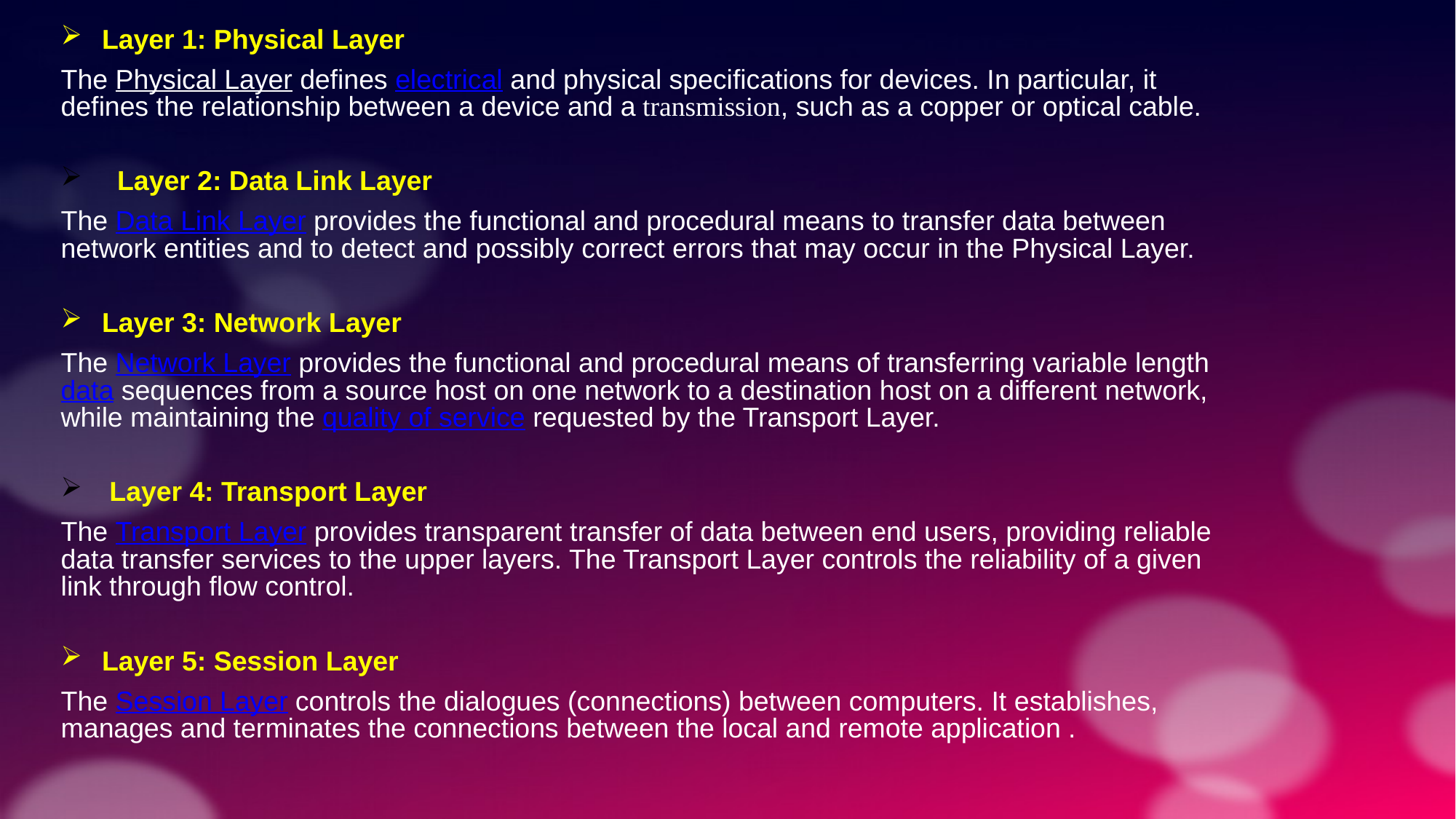

Layer 1: Physical Layer
The Physical Layer defines electrical and physical specifications for devices. In particular, it defines the relationship between a device and a transmission, such as a copper or optical cable.

  Layer 2: Data Link Layer
The Data Link Layer provides the functional and procedural means to transfer data between network entities and to detect and possibly correct errors that may occur in the Physical Layer.

Layer 3: Network Layer
The Network Layer provides the functional and procedural means of transferring variable length data sequences from a source host on one network to a destination host on a different network, while maintaining the quality of service requested by the Transport Layer.

 Layer 4: Transport Layer
The Transport Layer provides transparent transfer of data between end users, providing reliable data transfer services to the upper layers. The Transport Layer controls the reliability of a given link through flow control.

Layer 5: Session Layer
The Session Layer controls the dialogues (connections) between computers. It establishes, manages and terminates the connections between the local and remote application .